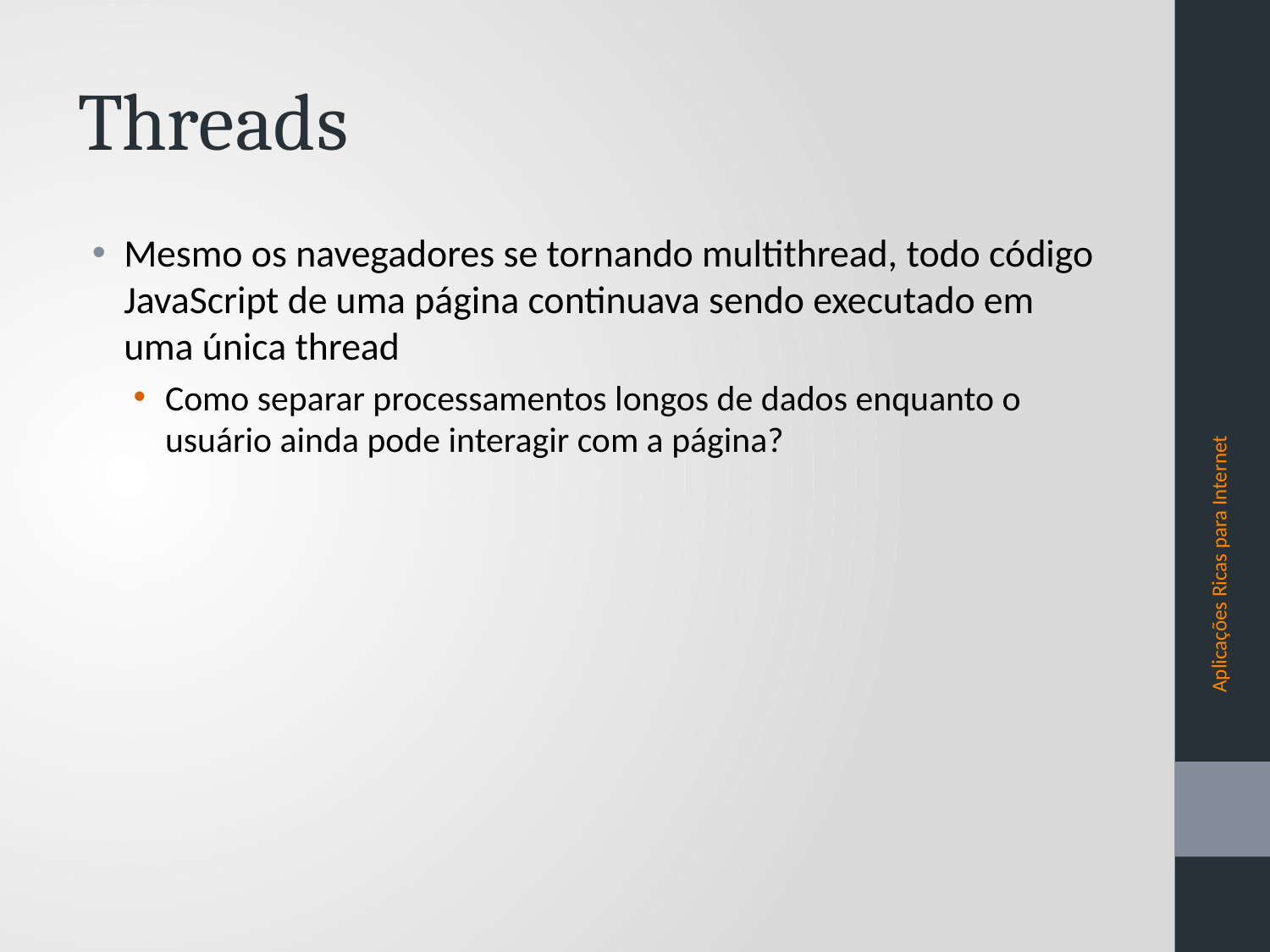

# Threads
Mesmo os navegadores se tornando multithread, todo código JavaScript de uma página continuava sendo executado em uma única thread
Como separar processamentos longos de dados enquanto o usuário ainda pode interagir com a página?
Aplicações Ricas para Internet